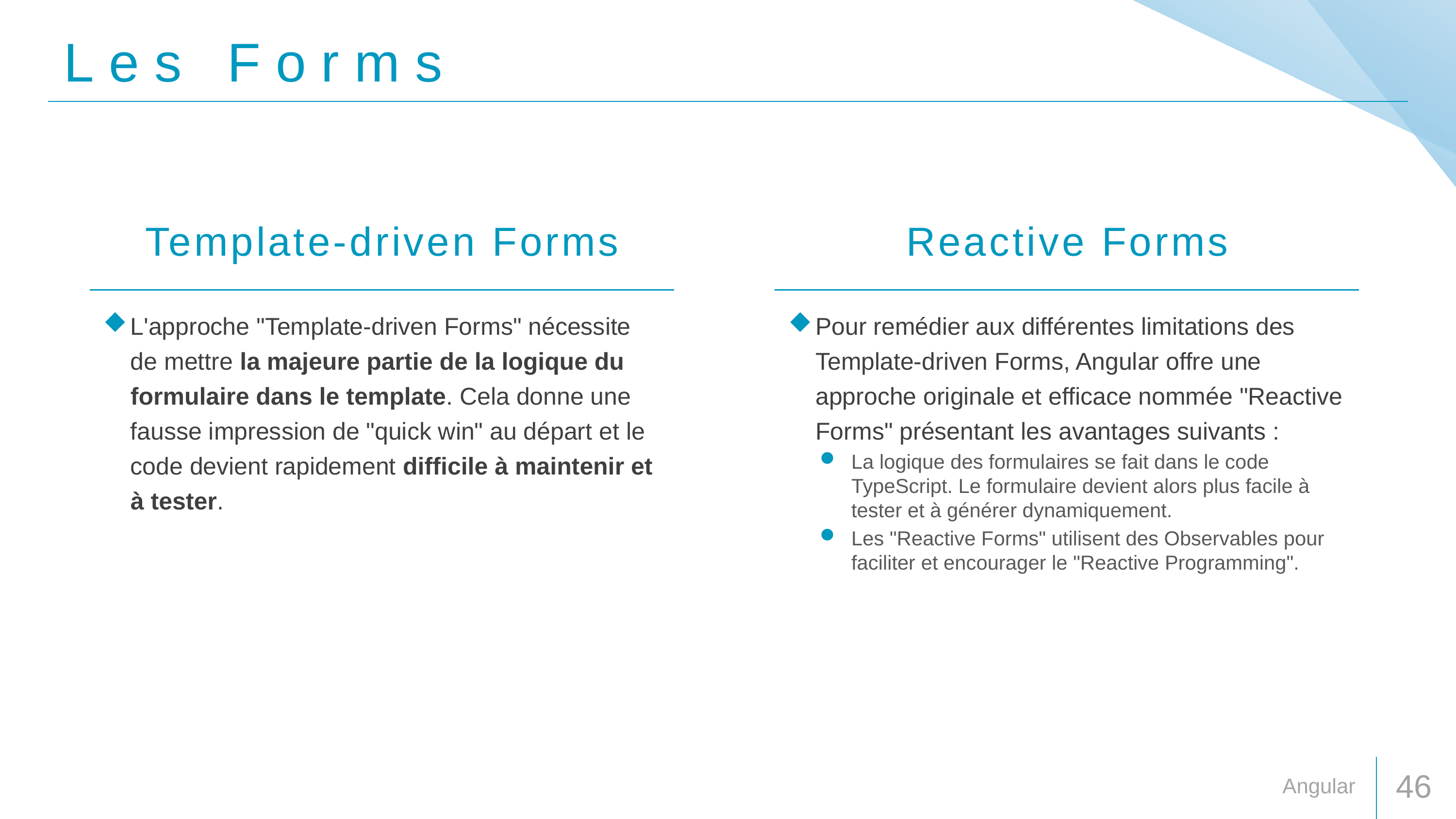

# Les Forms
Template-driven Forms
Reactive Forms
L'approche "Template-driven Forms" nécessite de mettre la majeure partie de la logique du formulaire dans le template. Cela donne une fausse impression de "quick win" au départ et le code devient rapidement difficile à maintenir et à tester.
Pour remédier aux différentes limitations des Template-driven Forms, Angular offre une approche originale et efficace nommée "Reactive Forms" présentant les avantages suivants :
La logique des formulaires se fait dans le code TypeScript. Le formulaire devient alors plus facile à tester et à générer dynamiquement.
Les "Reactive Forms" utilisent des Observables pour faciliter et encourager le "Reactive Programming".
Angular
46